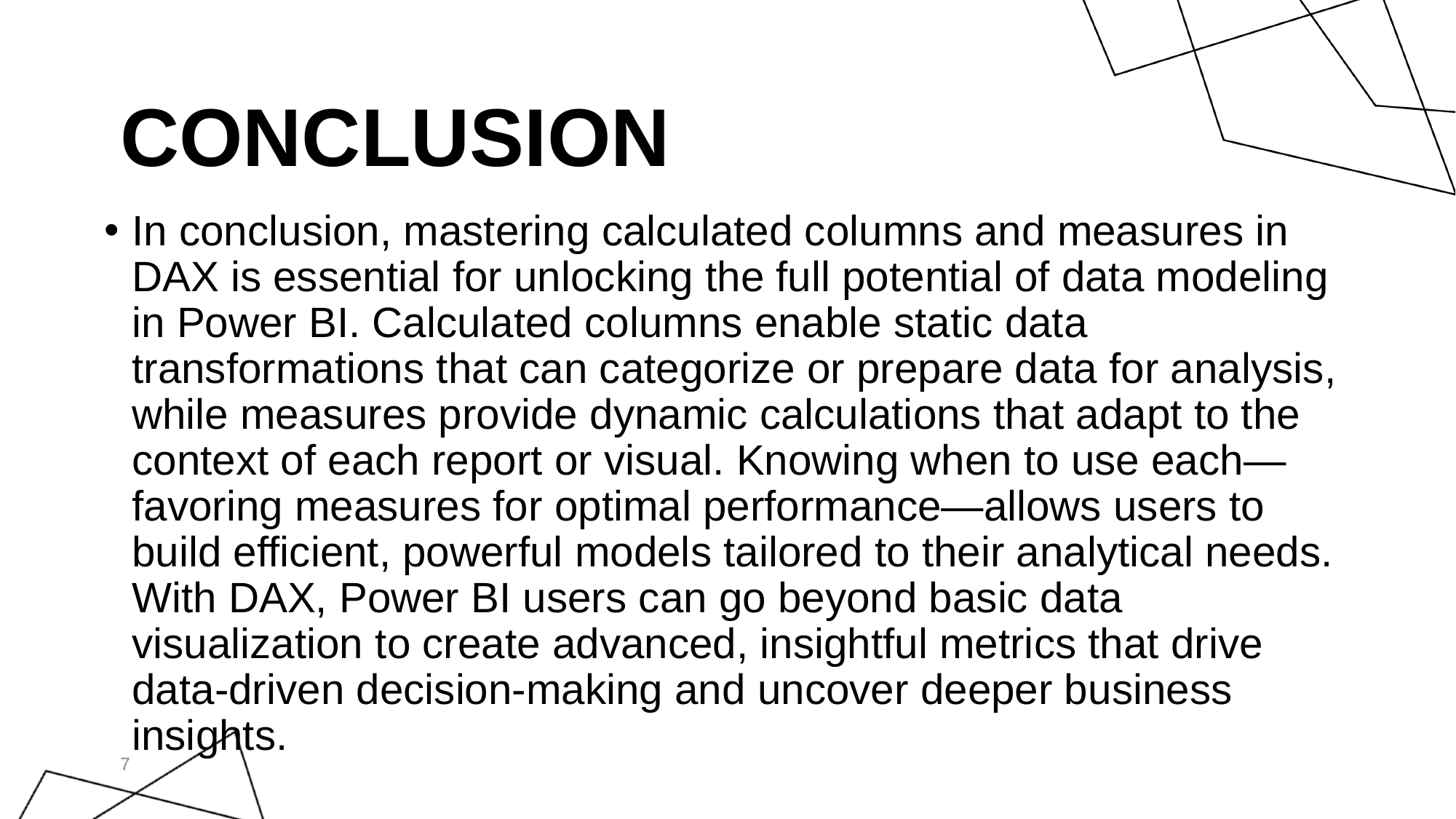

# CONCLUSION
In conclusion, mastering calculated columns and measures in DAX is essential for unlocking the full potential of data modeling in Power BI. Calculated columns enable static data transformations that can categorize or prepare data for analysis, while measures provide dynamic calculations that adapt to the context of each report or visual. Knowing when to use each—favoring measures for optimal performance—allows users to build efficient, powerful models tailored to their analytical needs. With DAX, Power BI users can go beyond basic data visualization to create advanced, insightful metrics that drive data-driven decision-making and uncover deeper business insights.
7